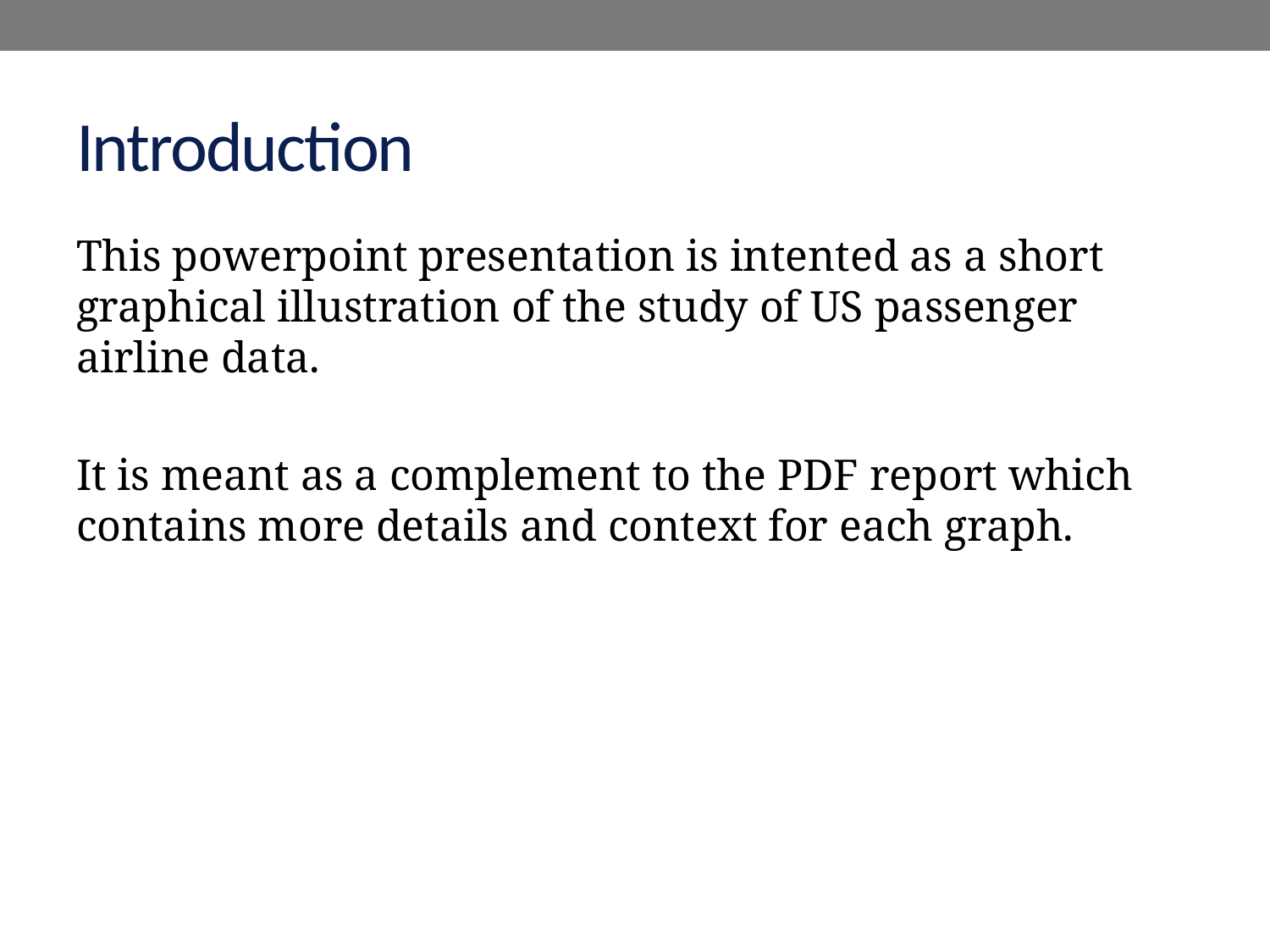

# Introduction
This powerpoint presentation is intented as a short graphical illustration of the study of US passenger airline data.

It is meant as a complement to the PDF report which contains more details and context for each graph.